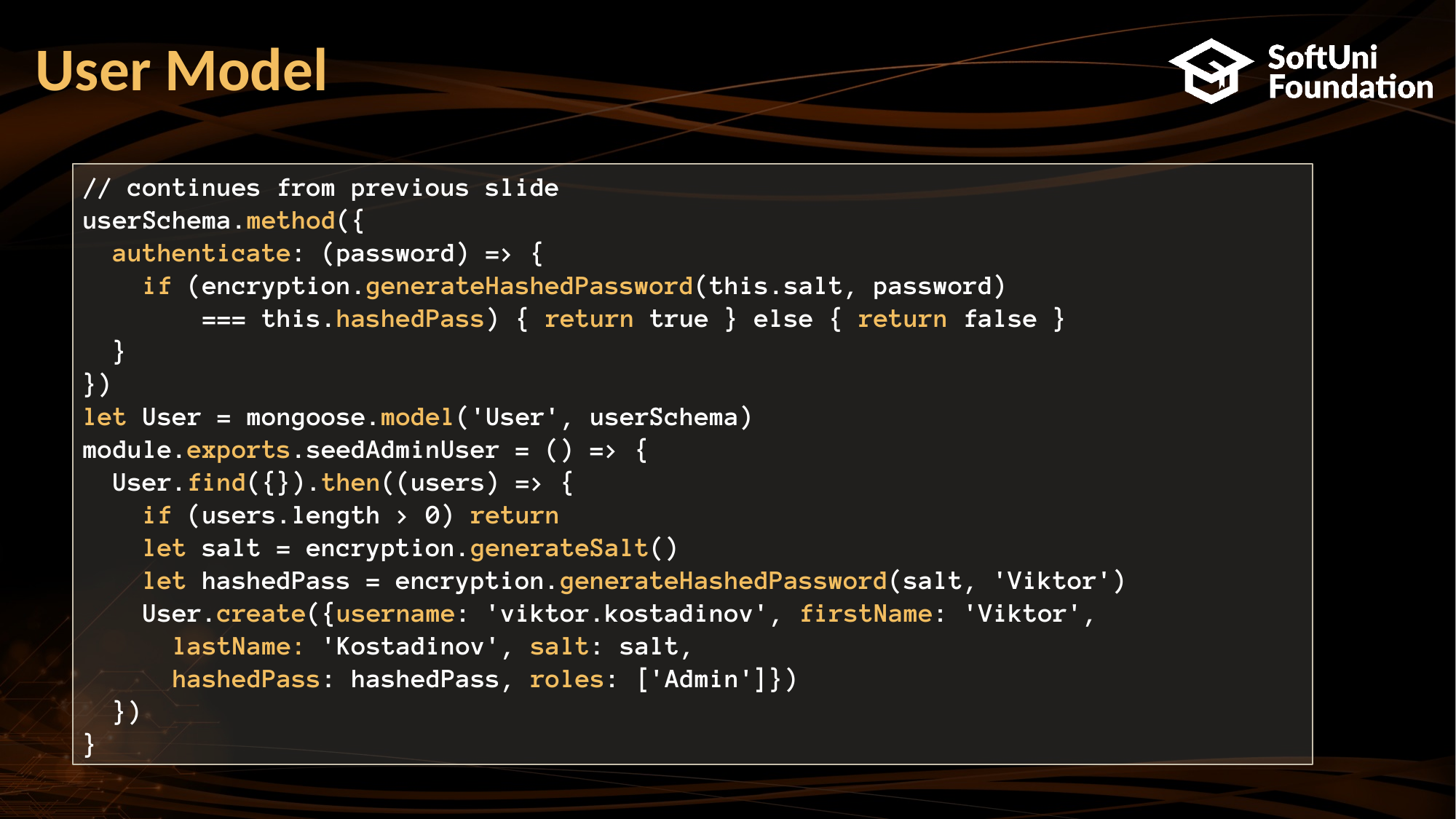

# User Model

// continues from previous slide
userSchema.method({
  authenticate: (password) => {
    if (encryption.generateHashedPassword(this.salt, password)
        === this.hashedPass) { return true } else { return false }
  }
})
let User = mongoose.model('User', userSchema)
module.exports.seedAdminUser = () => {
  User.find({}).then((users) => {
    if (users.length > 0) return
    let salt = encryption.generateSalt()
    let hashedPass = encryption.generateHashedPassword(salt, 'Viktor')
    User.create({username: 'viktor.kostadinov', firstName: 'Viktor',
      lastName: 'Kostadinov', salt: salt,
      hashedPass: hashedPass, roles: ['Admin']})
  })
}